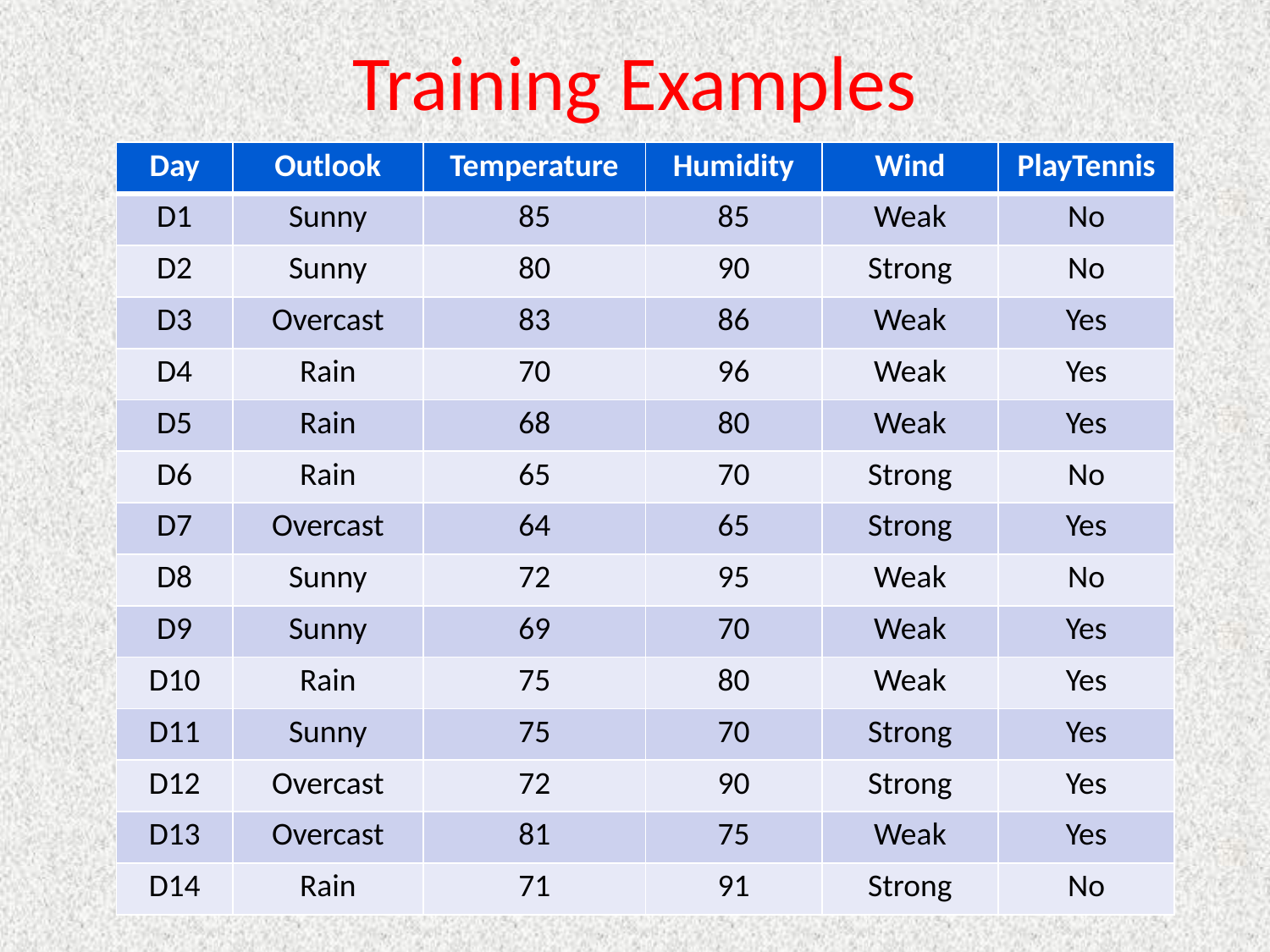

# Training Examples
| Day | Outlook | Temperature | Humidity | Wind | PlayTennis |
| --- | --- | --- | --- | --- | --- |
| D1 | Sunny | 85 | 85 | Weak | No |
| D2 | Sunny | 80 | 90 | Strong | No |
| D3 | Overcast | 83 | 86 | Weak | Yes |
| D4 | Rain | 70 | 96 | Weak | Yes |
| D5 | Rain | 68 | 80 | Weak | Yes |
| D6 | Rain | 65 | 70 | Strong | No |
| D7 | Overcast | 64 | 65 | Strong | Yes |
| D8 | Sunny | 72 | 95 | Weak | No |
| D9 | Sunny | 69 | 70 | Weak | Yes |
| D10 | Rain | 75 | 80 | Weak | Yes |
| D11 | Sunny | 75 | 70 | Strong | Yes |
| D12 | Overcast | 72 | 90 | Strong | Yes |
| D13 | Overcast | 81 | 75 | Weak | Yes |
| D14 | Rain | 71 | 91 | Strong | No |